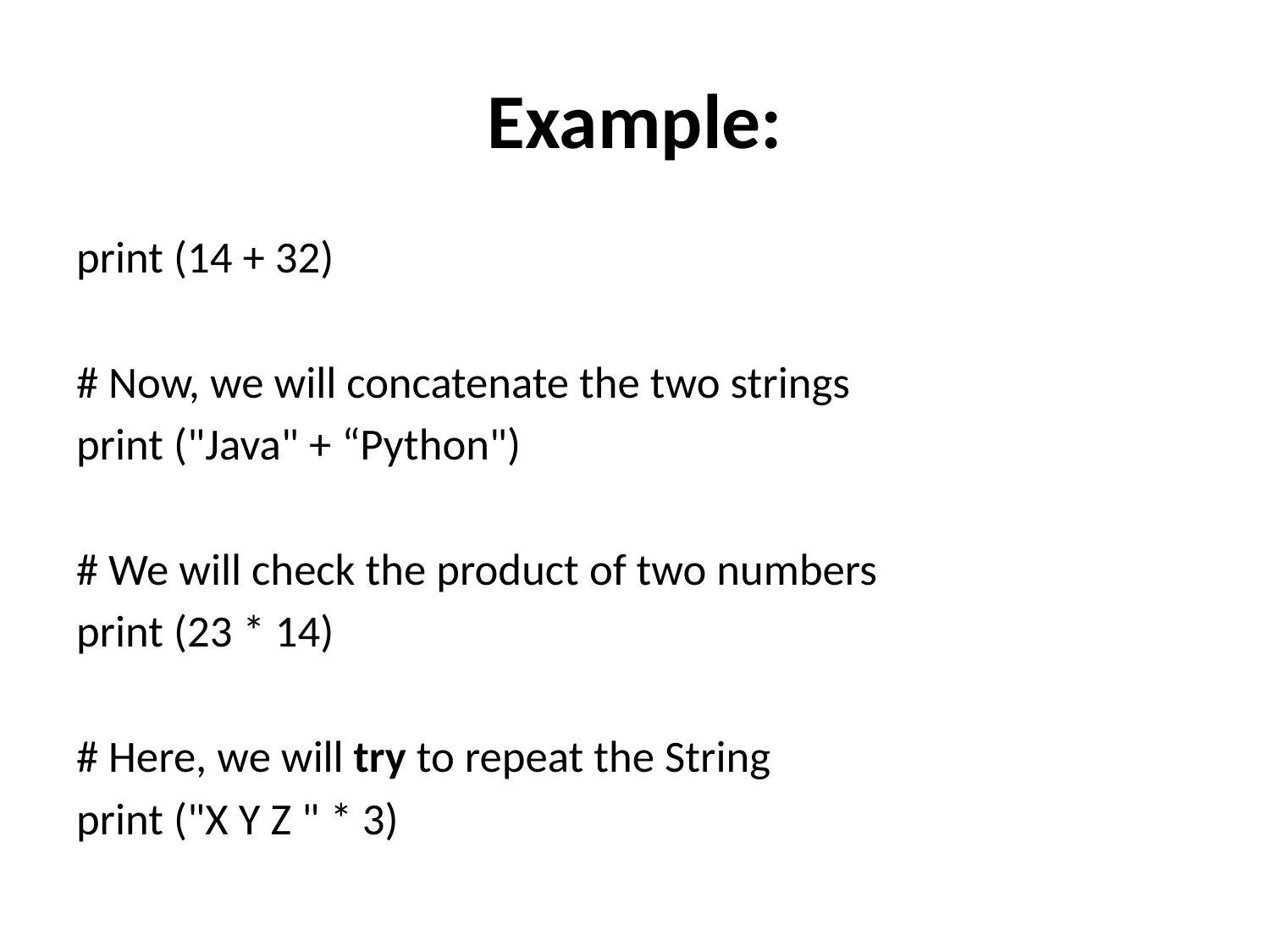

# Example:
print (14 + 32)

# Now, we will concatenate the two strings
print ("Java" + “Python")

# We will check the product of two numbers
print (23 * 14)

# Here, we will try to repeat the String
print ("X Y Z " * 3)